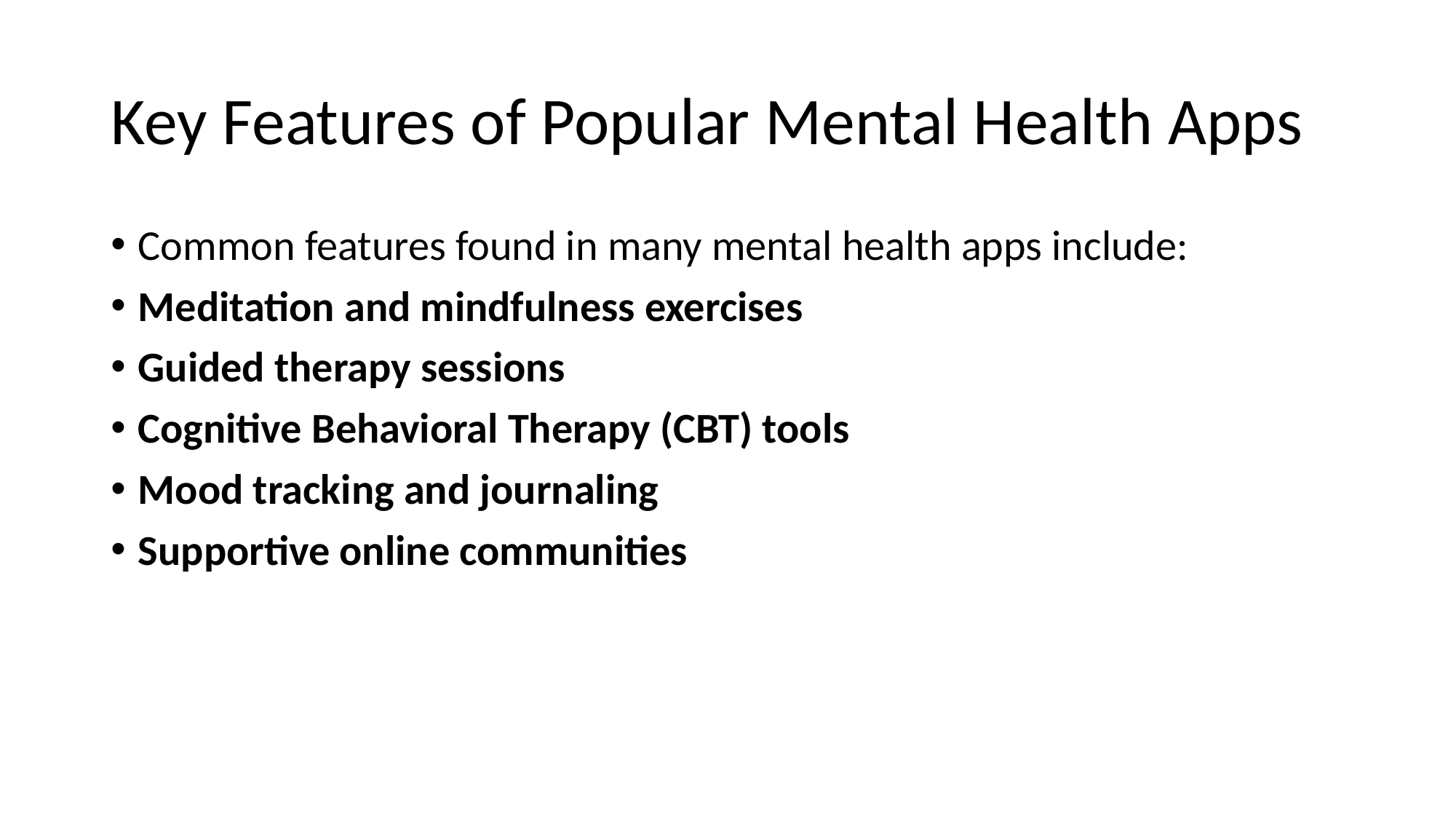

# Key Features of Popular Mental Health Apps
Common features found in many mental health apps include:
Meditation and mindfulness exercises
Guided therapy sessions
Cognitive Behavioral Therapy (CBT) tools
Mood tracking and journaling
Supportive online communities